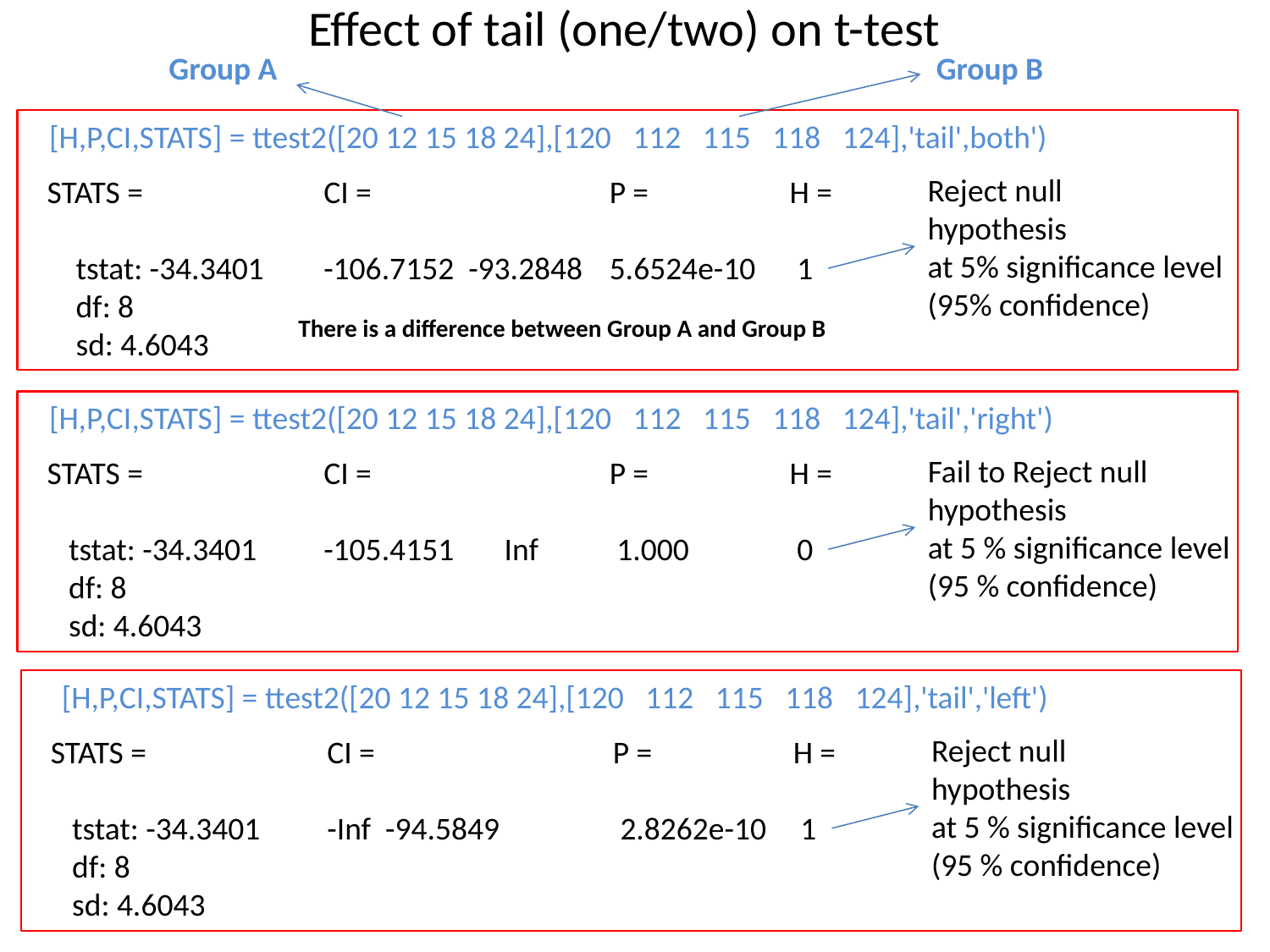

# Effect of tail (one/two) on t-test
Group A
Group B

[H,P,CI,STATS] = ttest2([20 12 15 18 24],[120   112   115   118   124],'tail',both')
Reject null
hypothesis
at 5% significance level
(95% confidence)
STATS =

    tstat: -34.3401
    df: 8
    sd: 4.6043
CI =

-106.7152  -93.2848
P =

5.6524e-10
H =

 1
There is a difference between Group A and Group B

[H,P,CI,STATS] = ttest2([20 12 15 18 24],[120   112   115   118   124],'tail','right')
Fail to Reject null
hypothesis
at 5 % significance level
(95 % confidence)
STATS =

   tstat: -34.3401
   df: 8
   sd: 4.6043
CI =

-105.4151       Inf
P =

 1.000
H =

 0

[H,P,CI,STATS] = ttest2([20 12 15 18 24],[120   112   115   118   124],'tail','left')
Reject null
hypothesis
at 5 % significance level
(95 % confidence)
STATS =

   tstat: -34.3401
   df: 8
   sd: 4.6043
CI =

-Inf  -94.5849
P =

 2.8262e-10
H =

 1